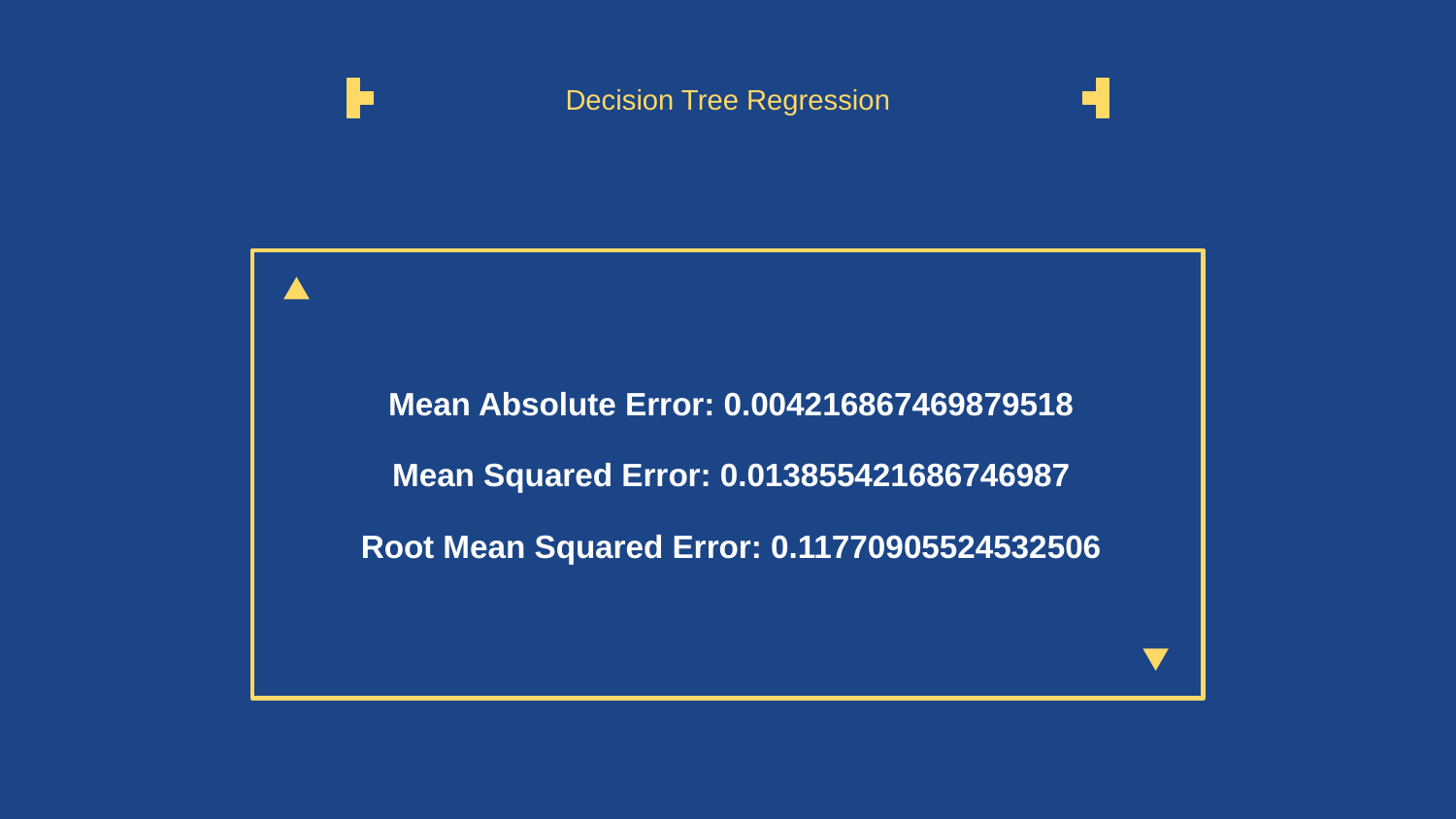

# Decision Tree Regression

Mean Absolute Error: 0.004216867469879518
Mean Squared Error: 0.013855421686746987
Root Mean Squared Error: 0.11770905524532506